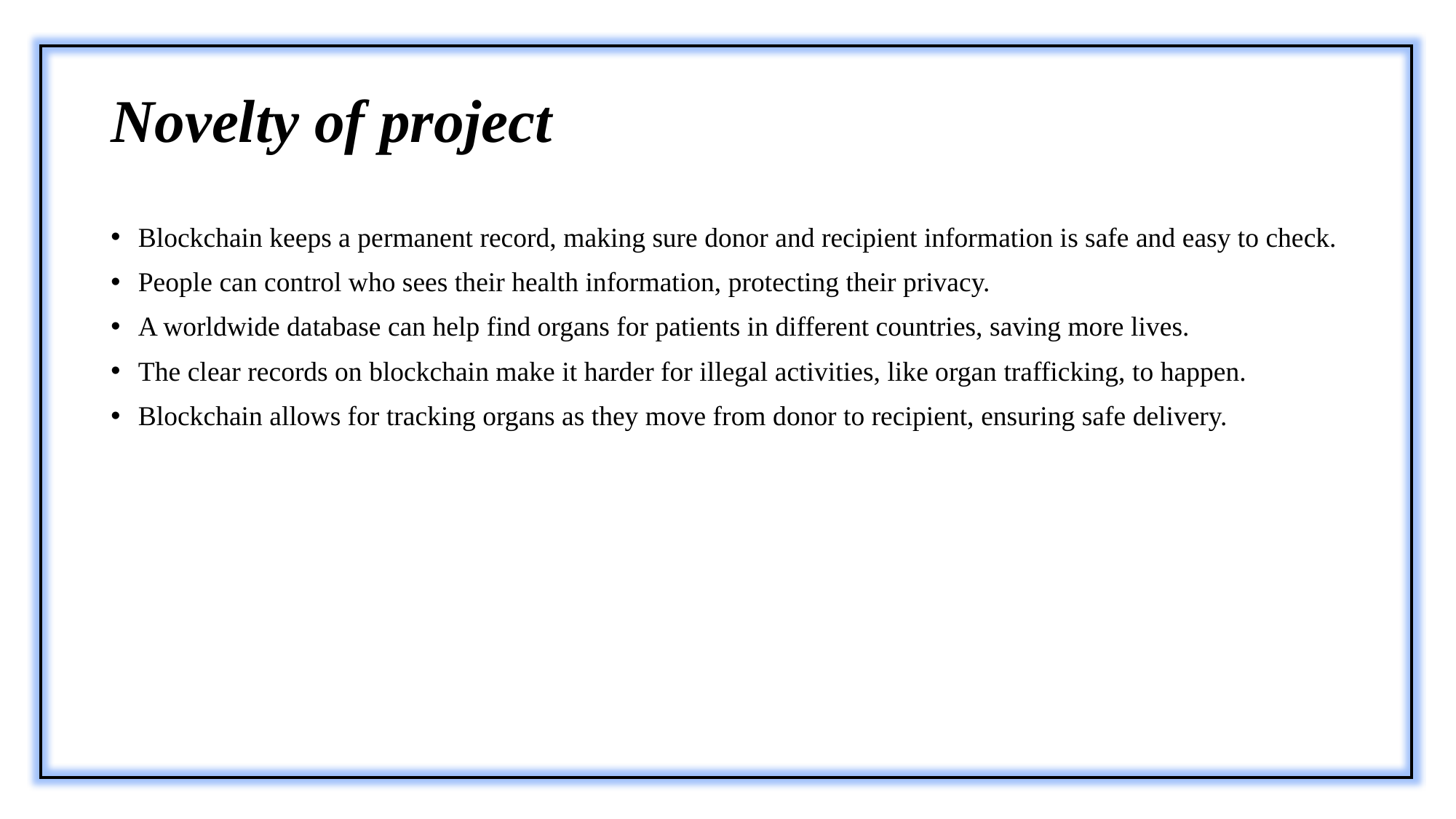

# Novelty of project
Blockchain keeps a permanent record, making sure donor and recipient information is safe and easy to check.
People can control who sees their health information, protecting their privacy.
A worldwide database can help find organs for patients in different countries, saving more lives.
The clear records on blockchain make it harder for illegal activities, like organ trafficking, to happen.
Blockchain allows for tracking organs as they move from donor to recipient, ensuring safe delivery.